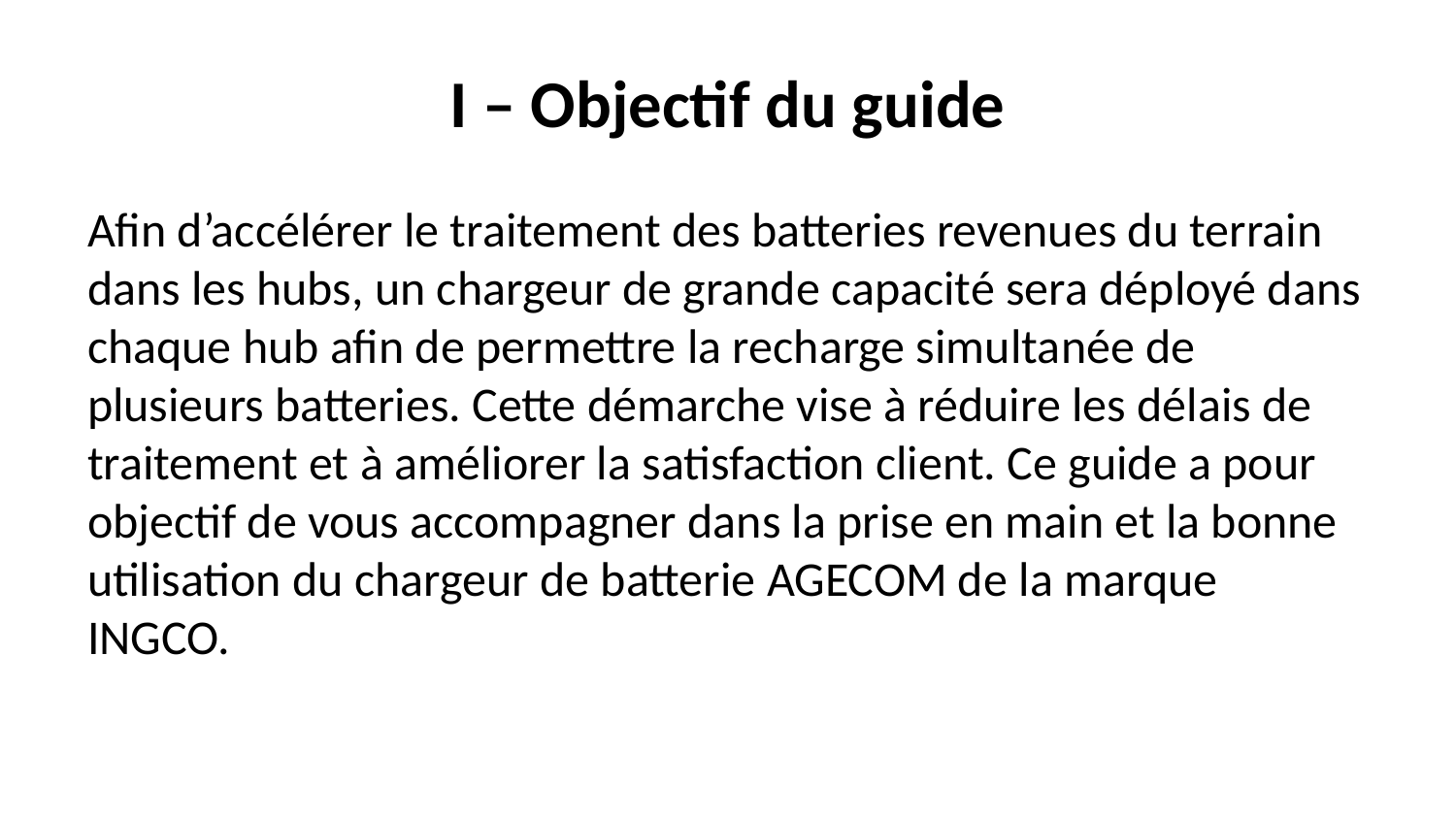

# I – Objectif du guide
Afin d’accélérer le traitement des batteries revenues du terrain dans les hubs, un chargeur de grande capacité sera déployé dans chaque hub afin de permettre la recharge simultanée de plusieurs batteries. Cette démarche vise à réduire les délais de traitement et à améliorer la satisfaction client. Ce guide a pour objectif de vous accompagner dans la prise en main et la bonne utilisation du chargeur de batterie AGECOM de la marque INGCO.